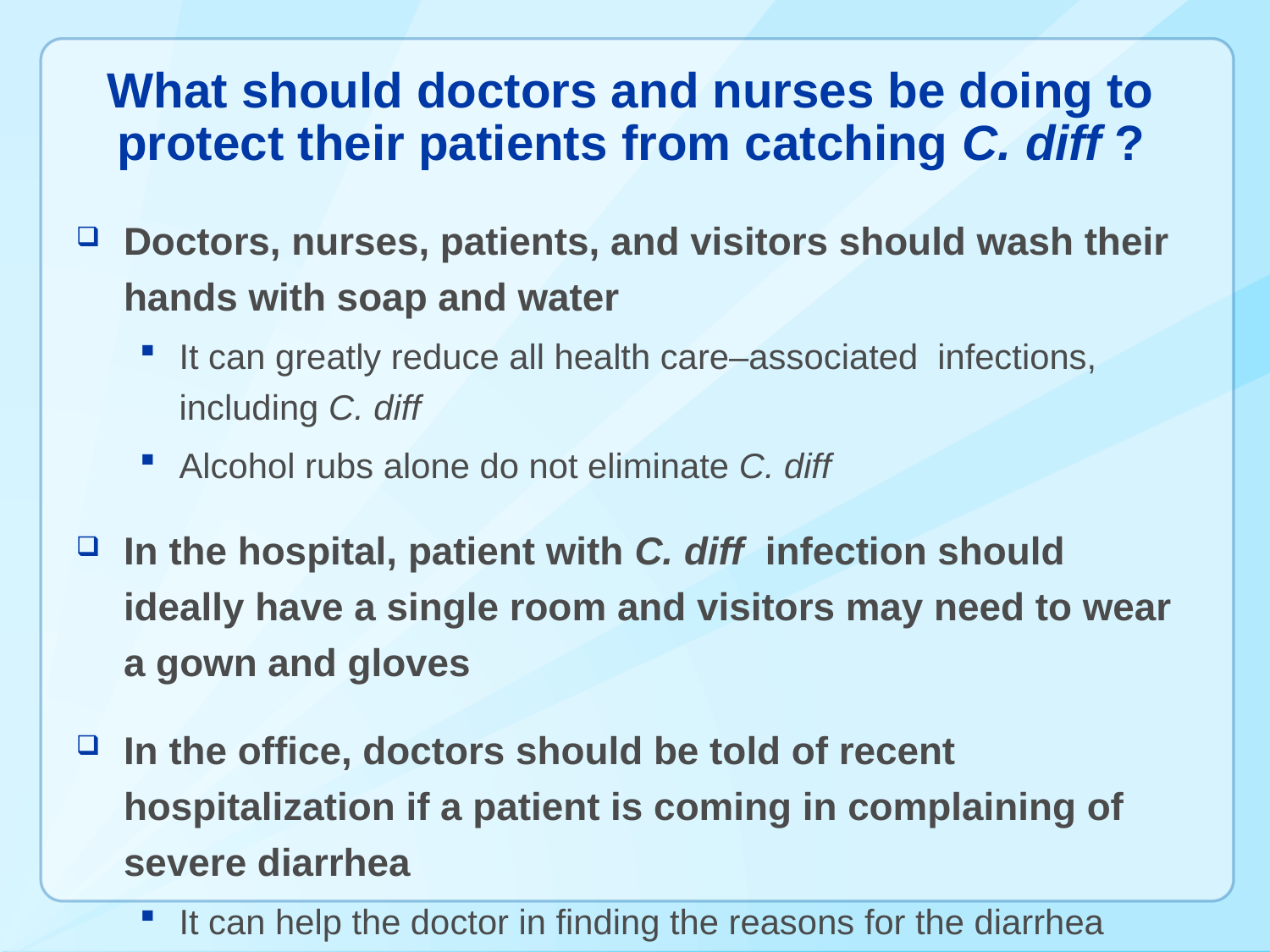

# What should doctors and nurses be doing to protect their patients from catching C. diff ?
Doctors, nurses, patients, and visitors should wash their hands with soap and water
It can greatly reduce all health care–associated  infections, including C. diff
Alcohol rubs alone do not eliminate C. diff
In the hospital, patient with C. diff  infection should ideally have a single room and visitors may need to wear a gown and gloves
In the office, doctors should be told of recent hospitalization if a patient is coming in complaining of severe diarrhea
It can help the doctor in finding the reasons for the diarrhea